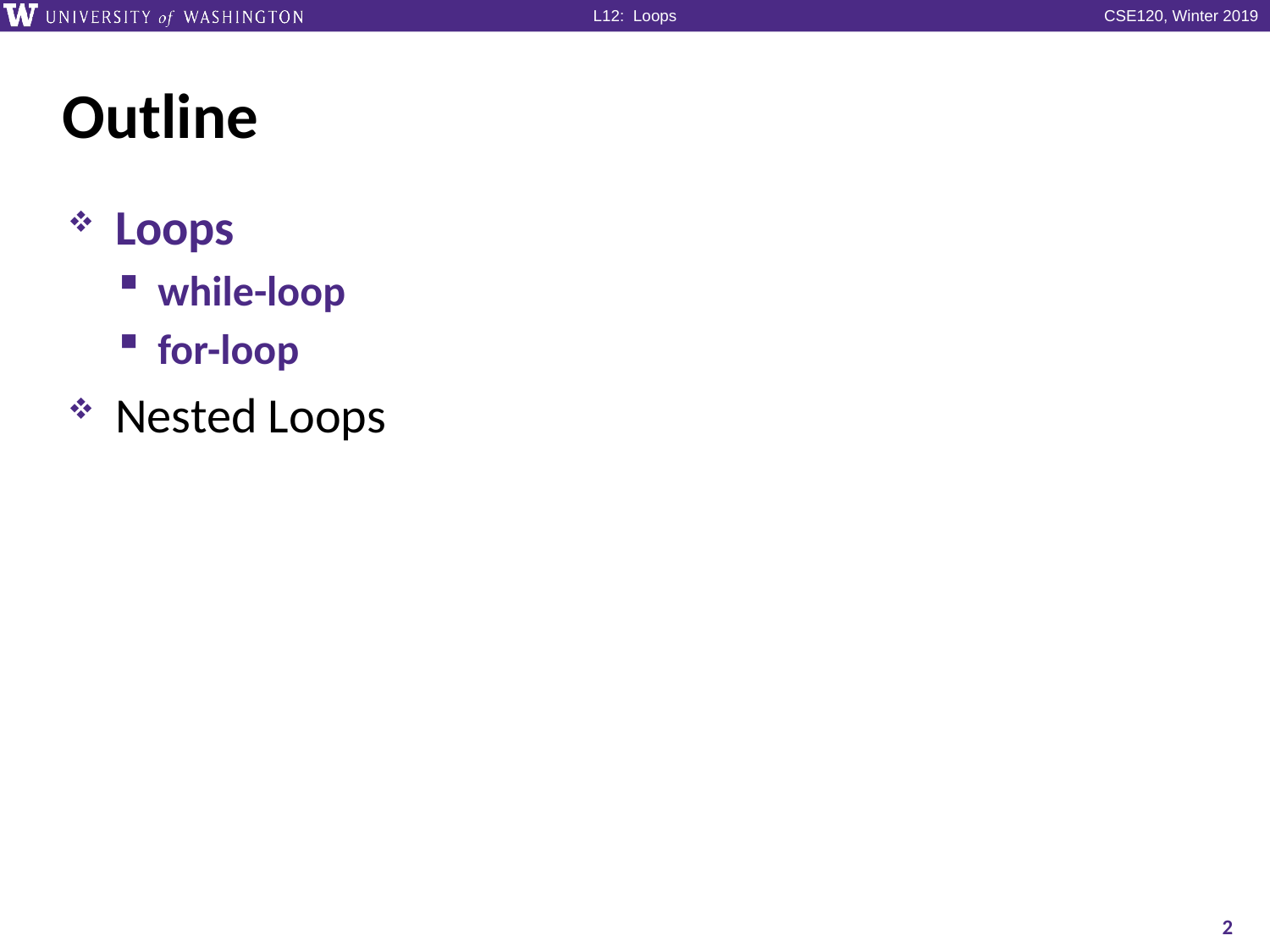

# Outline
Loops
while-loop
for-loop
Nested Loops
2